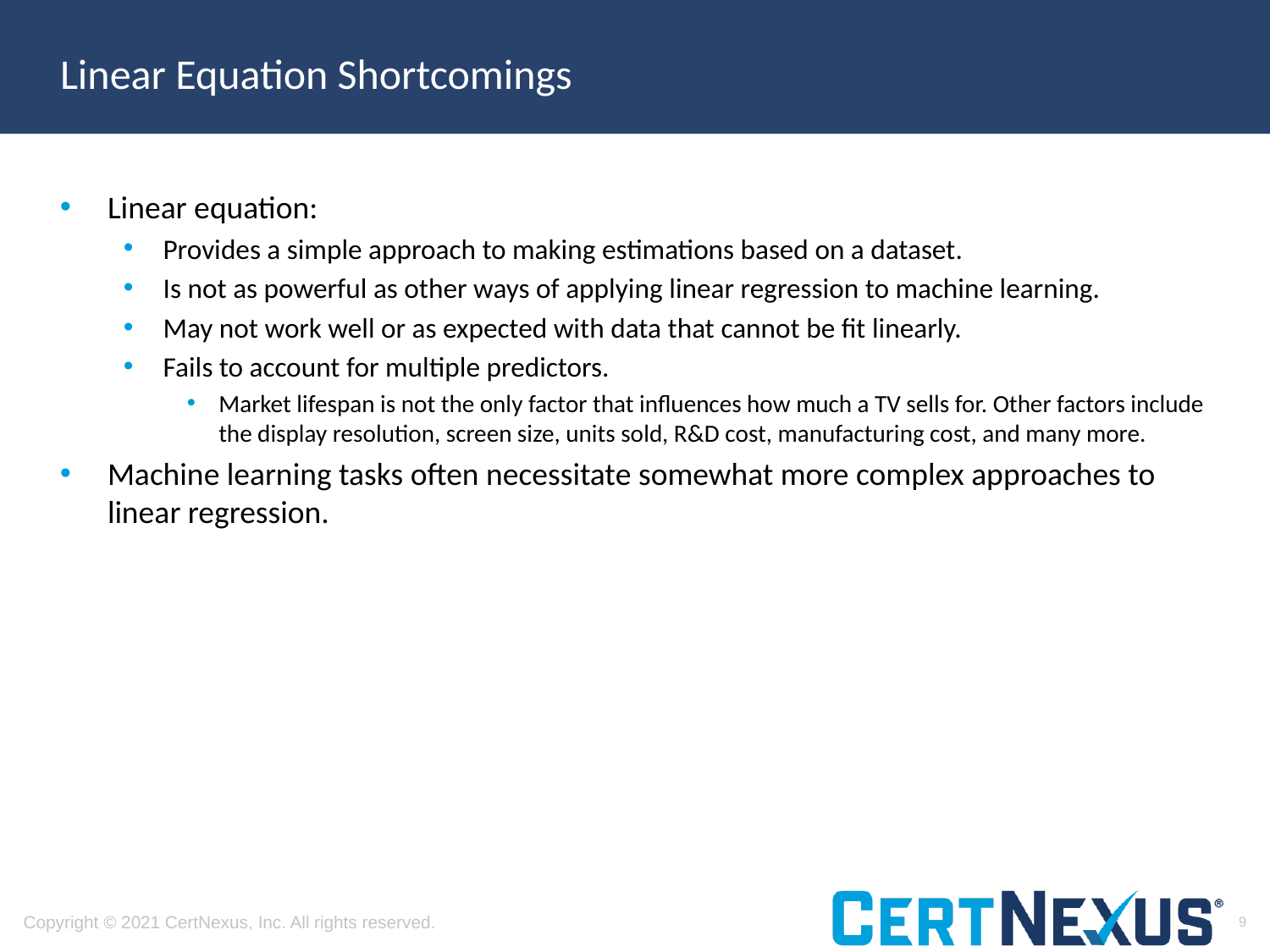

# Linear Equation Shortcomings
Linear equation:
Provides a simple approach to making estimations based on a dataset.
Is not as powerful as other ways of applying linear regression to machine learning.
May not work well or as expected with data that cannot be fit linearly.
Fails to account for multiple predictors.
Market lifespan is not the only factor that influences how much a TV sells for. Other factors include the display resolution, screen size, units sold, R&D cost, manufacturing cost, and many more.
Machine learning tasks often necessitate somewhat more complex approaches to linear regression.
9